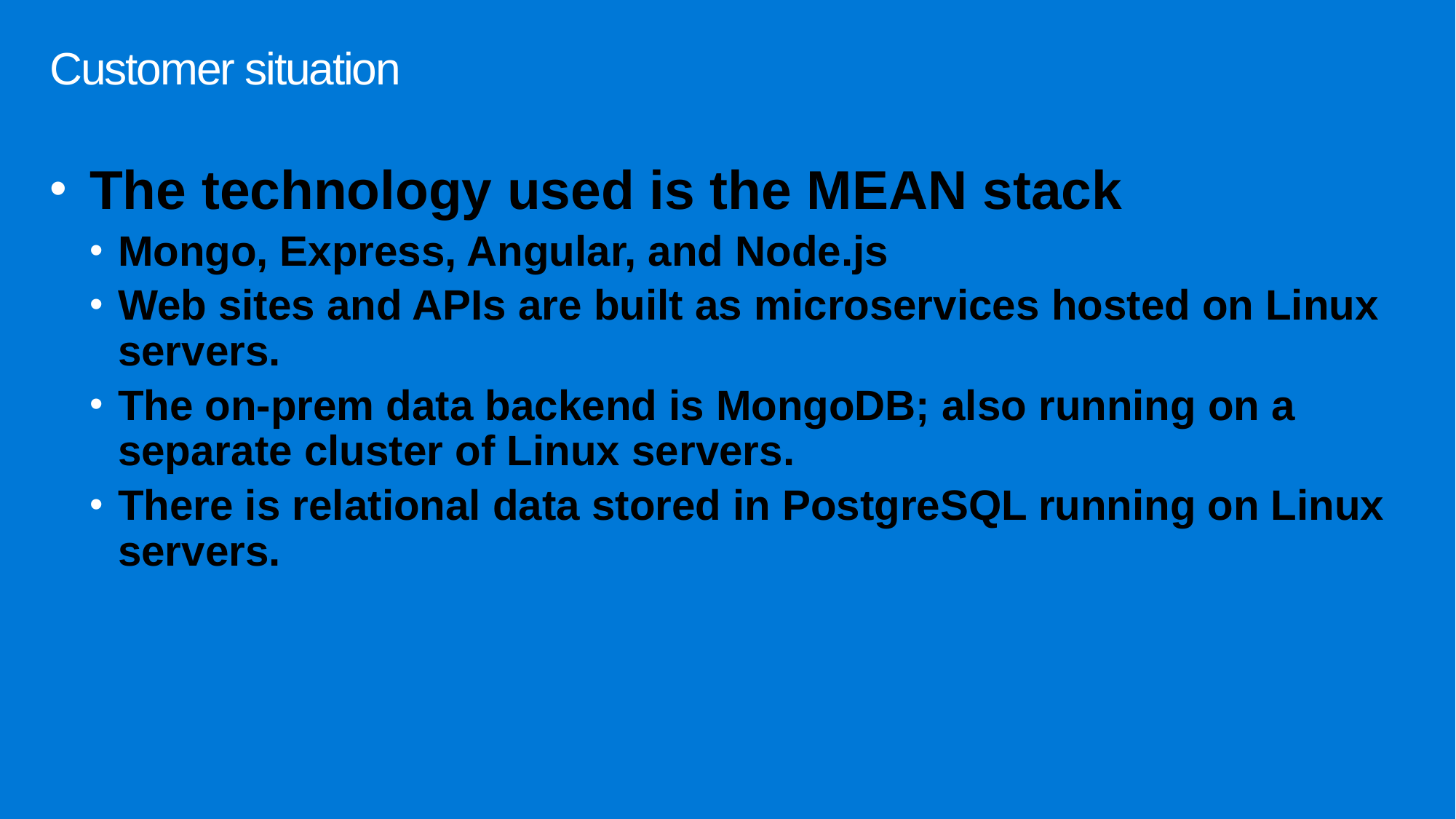

# Customer situation
The technology used is the MEAN stack
Mongo, Express, Angular, and Node.js
Web sites and APIs are built as microservices hosted on Linux servers.
The on-prem data backend is MongoDB; also running on a separate cluster of Linux servers.
There is relational data stored in PostgreSQL running on Linux servers.